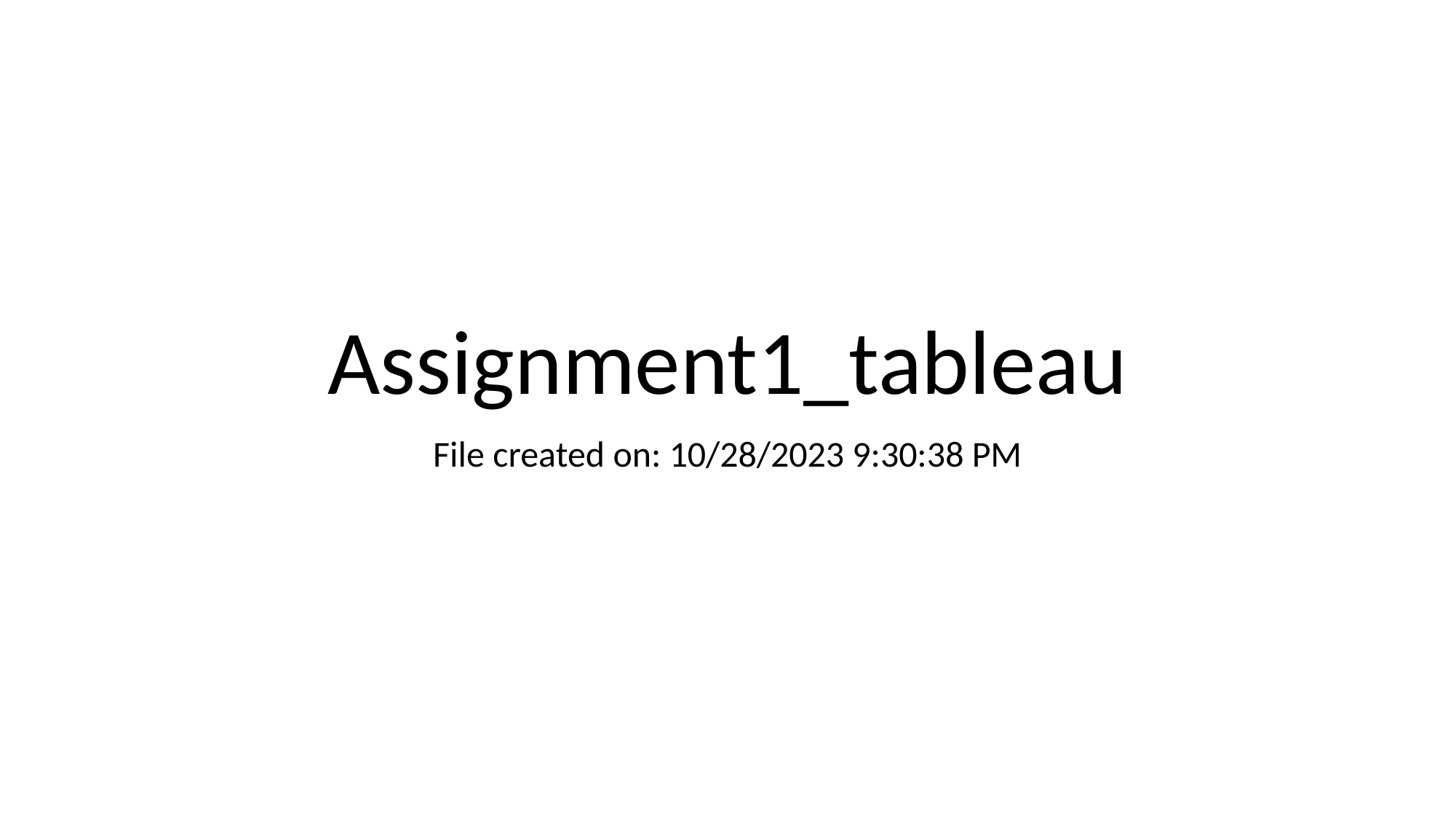

# Assignment1_tableau
File created on: 10/28/2023 9:30:38 PM